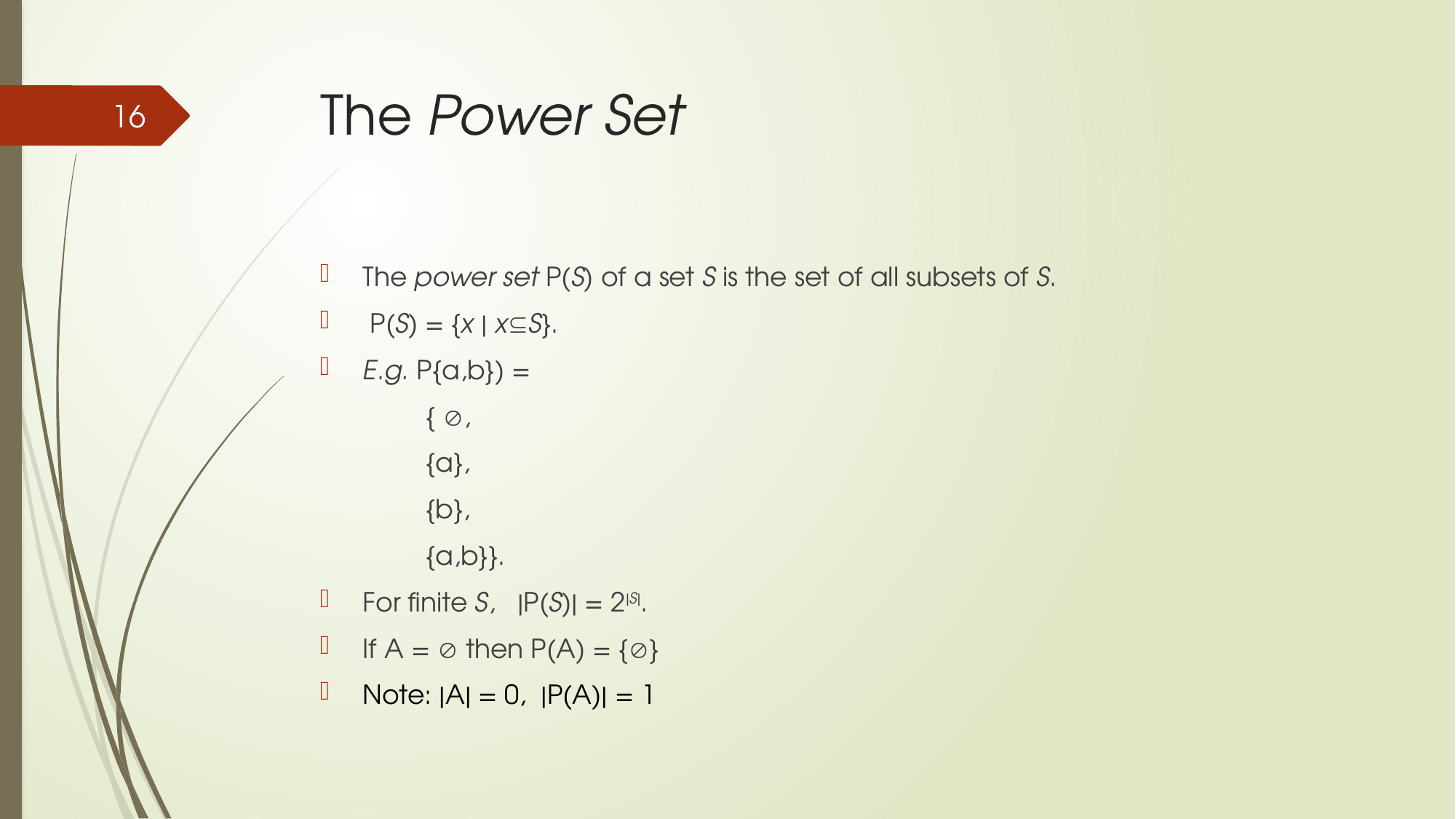

# The Power Set
The power set P(S) of a set S is the set of all subsets of S.
 P(S) = {x | x⊆S}.
E.g. P{a,b}) =
		{ ∅,
		{a},
		{b},
		{a,b}}.
For finite S,   |P(S)| = 2|S|.
If A = ∅ then P(A) = {∅}
Note: |A| = 0,  |P(A)| = 1

16